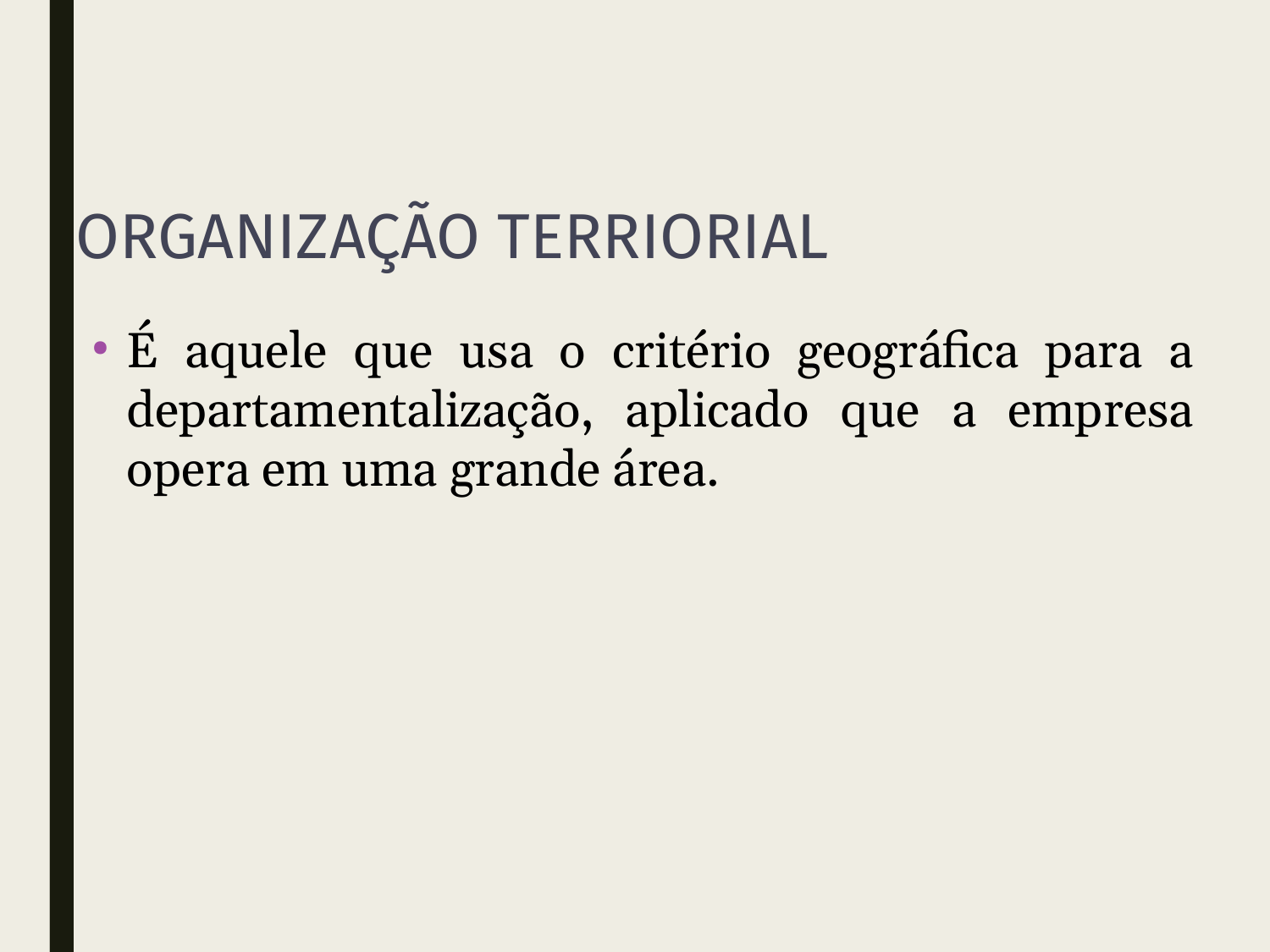

ORGANIZAÇÃO TERRIORIAL
É aquele que usa o critério geográfica para a departamentalização, aplicado que a empresa opera em uma grande área.